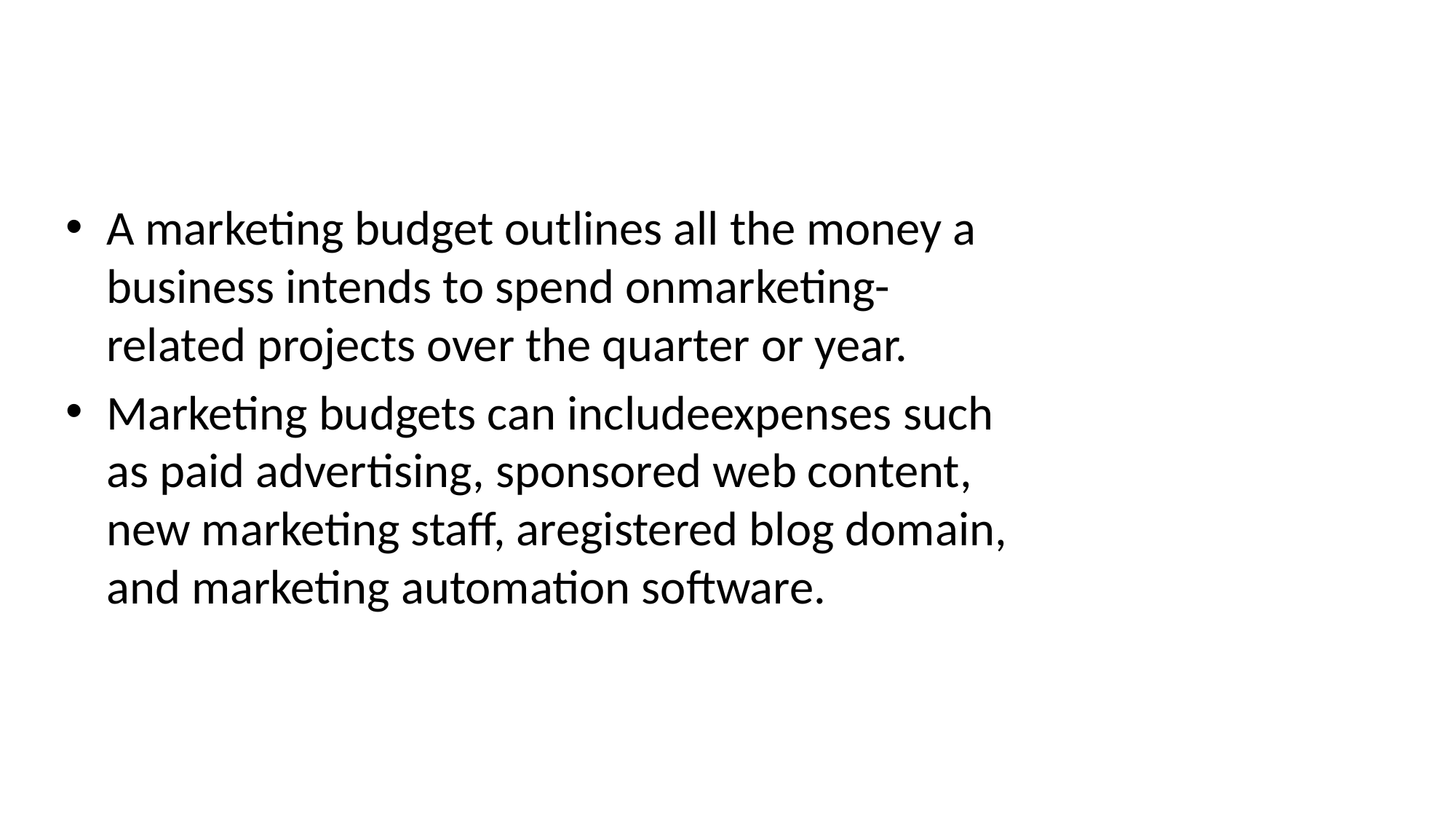

#
A marketing budget outlines all the money a business intends to spend onmarketing-related projects over the quarter or year.
Marketing budgets can includeexpenses such as paid advertising, sponsored web content, new marketing staff, aregistered blog domain, and marketing automation software.